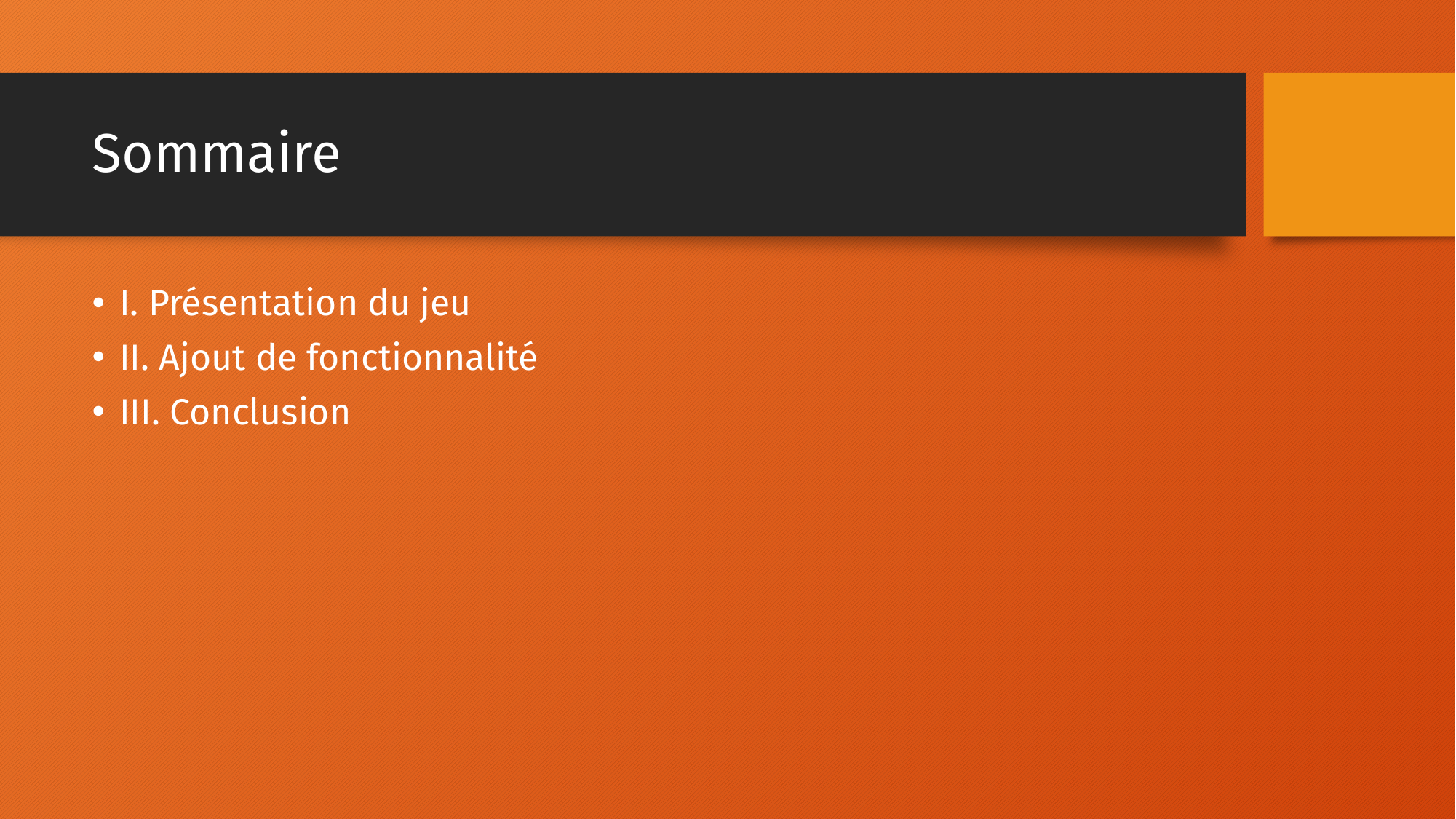

# Sommaire
I. Présentation du jeu
II. Ajout de fonctionnalité
III. Conclusion